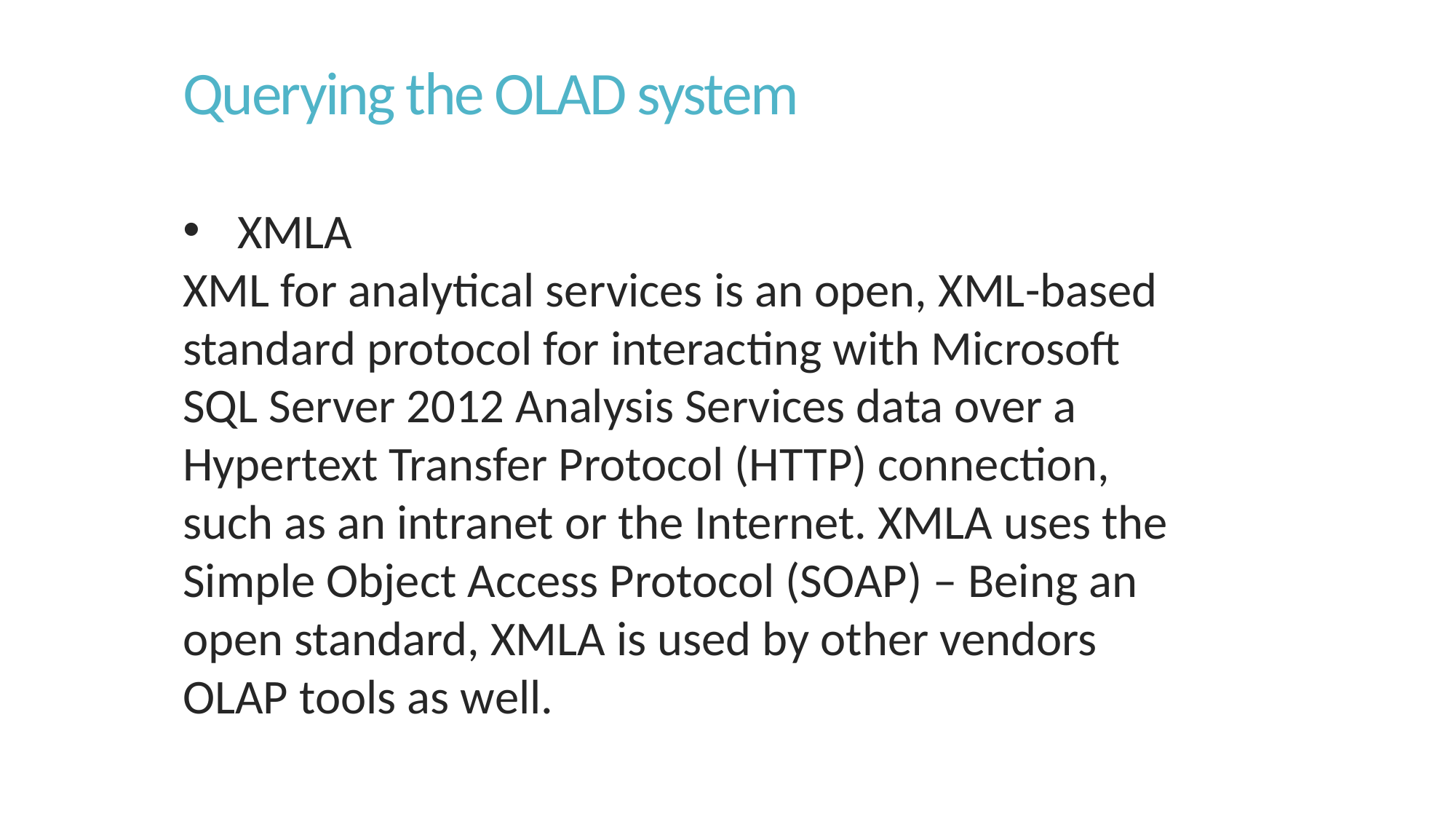

Querying the OLAD system

XMLA
XML for analytical services is an open, XML-based standard protocol for interacting with Microsoft SQL Server 2012 Analysis Services data over a Hypertext Transfer Protocol (HTTP) connection, such as an intranet or the Internet. XMLA uses the Simple Object Access Protocol (SOAP) – Being an open standard, XMLA is used by other vendors OLAP tools as well.